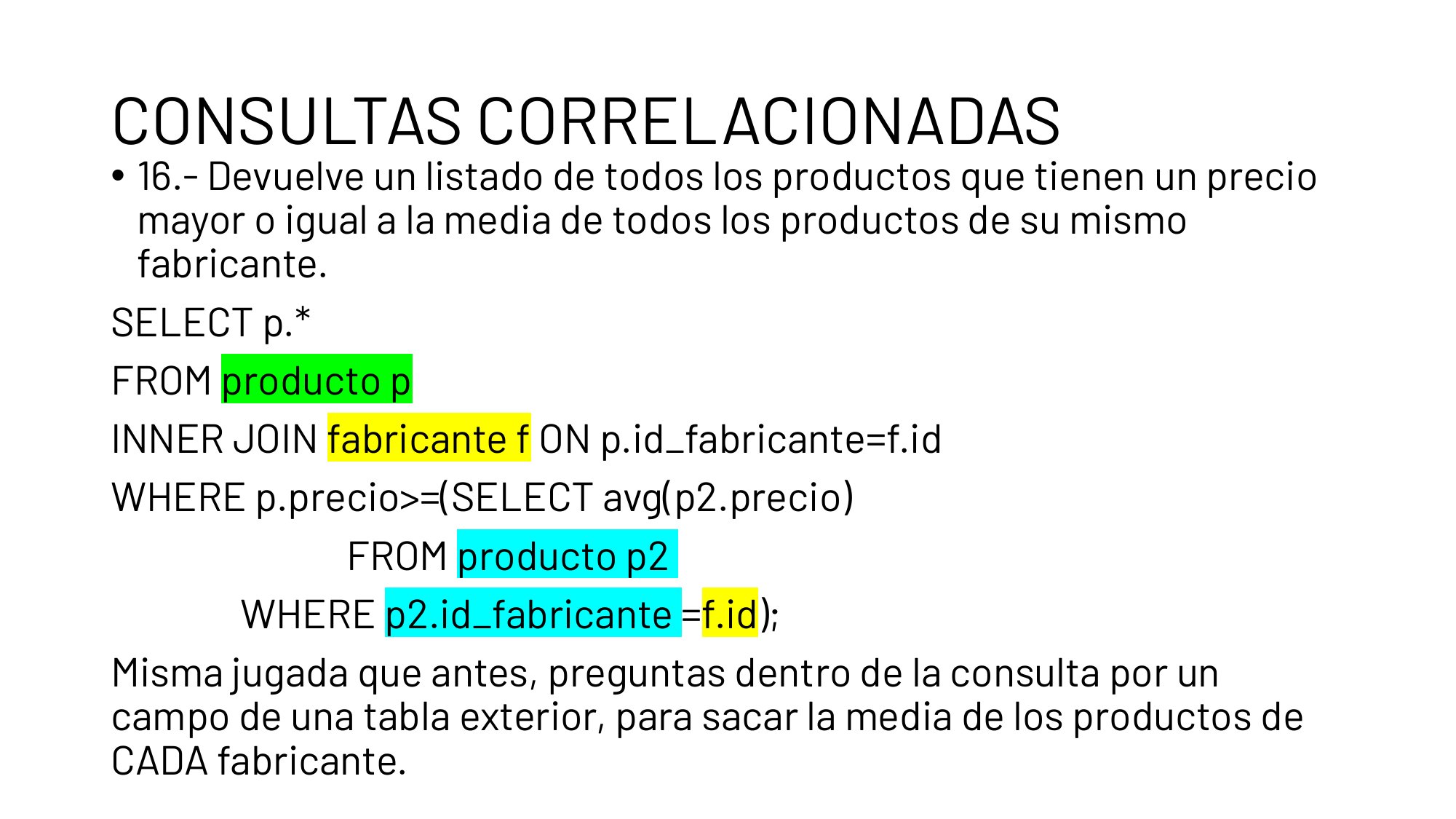

# CONSULTAS CORRELACIONADAS
16.- Devuelve un listado de todos los productos que tienen un precio mayor o igual a la media de todos los productos de su mismo fabricante.
SELECT p.*
FROM producto p
INNER JOIN fabricante f ON p.id_fabricante=f.id
WHERE p.precio>=(SELECT avg(p2.precio)
		                FROM producto p2
			   WHERE p2.id_fabricante =f.id);
Misma jugada que antes, preguntas dentro de la consulta por un campo de una tabla exterior, para sacar la media de los productos de CADA fabricante.